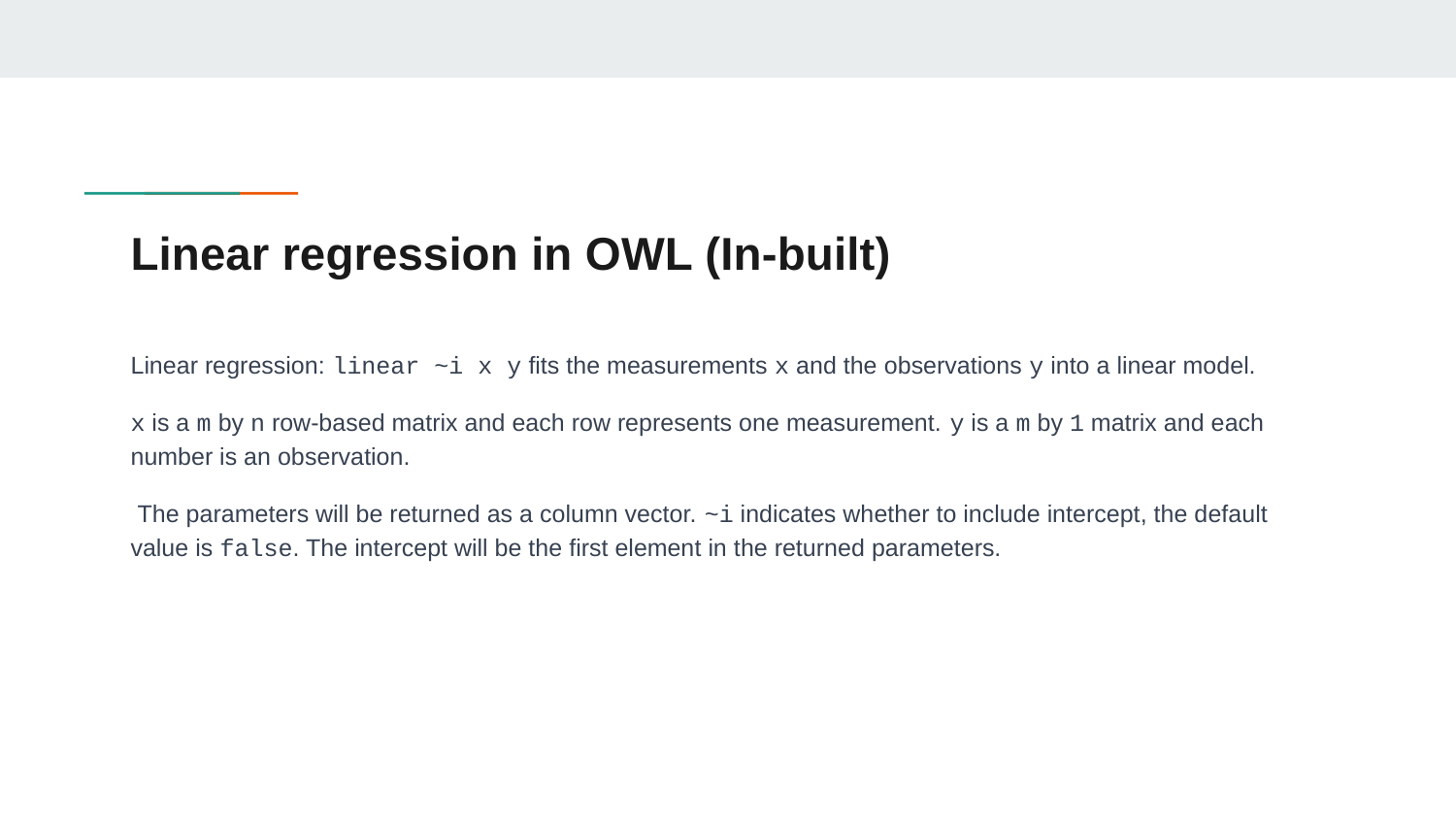

# Linear regression in OWL (In-built)
Linear regression: linear ~i x y fits the measurements x and the observations y into a linear model.
x is a m by n row-based matrix and each row represents one measurement. y is a m by 1 matrix and each number is an observation.
 The parameters will be returned as a column vector. ~i indicates whether to include intercept, the default value is false. The intercept will be the first element in the returned parameters.